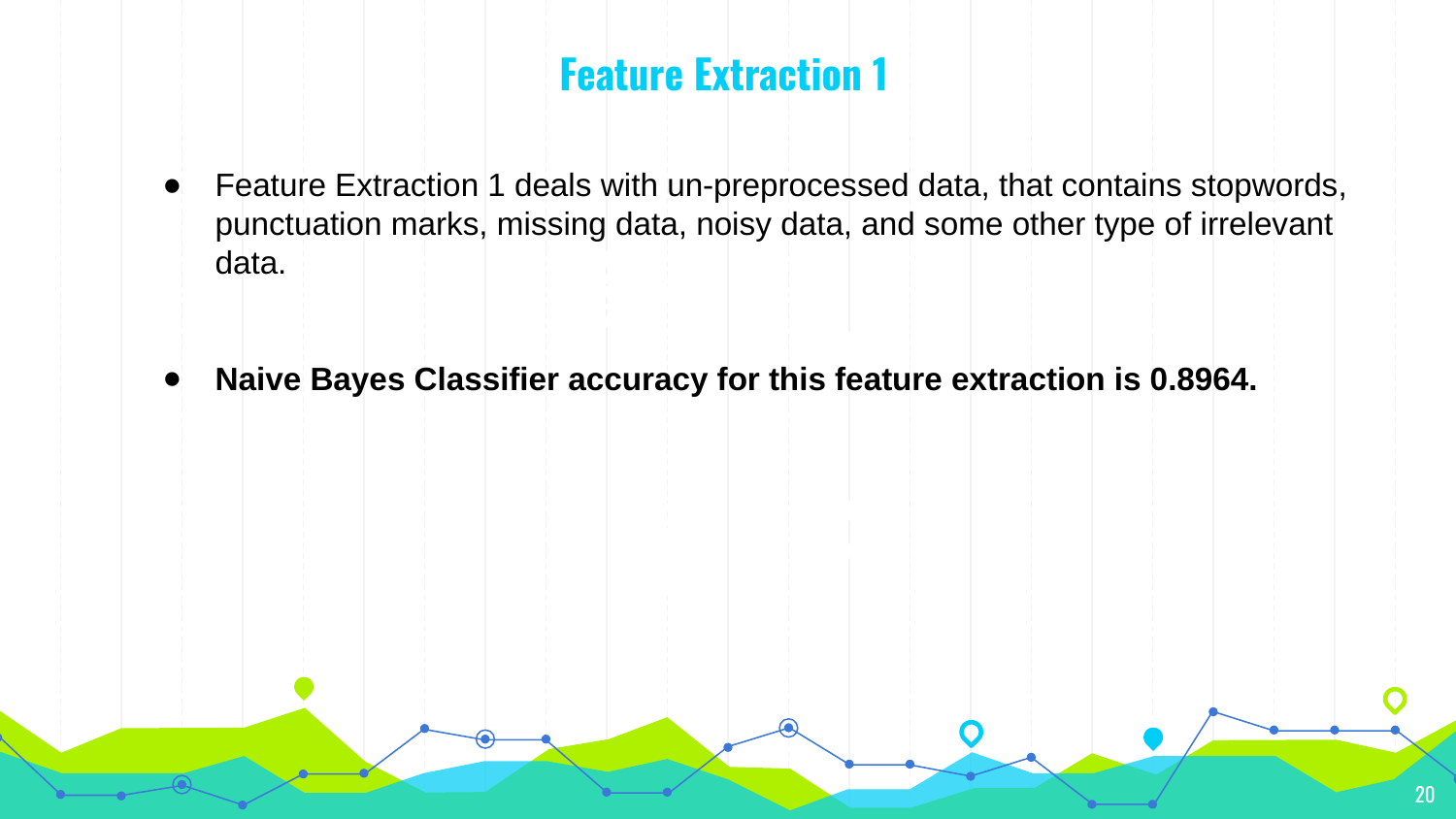

# Feature Extraction 1
Feature Extraction 1 deals with un-preprocessed data, that contains stopwords, punctuation marks, missing data, noisy data, and some other type of irrelevant data.

Naive Bayes Classifier accuracy for this feature extraction is 0.8964.

20